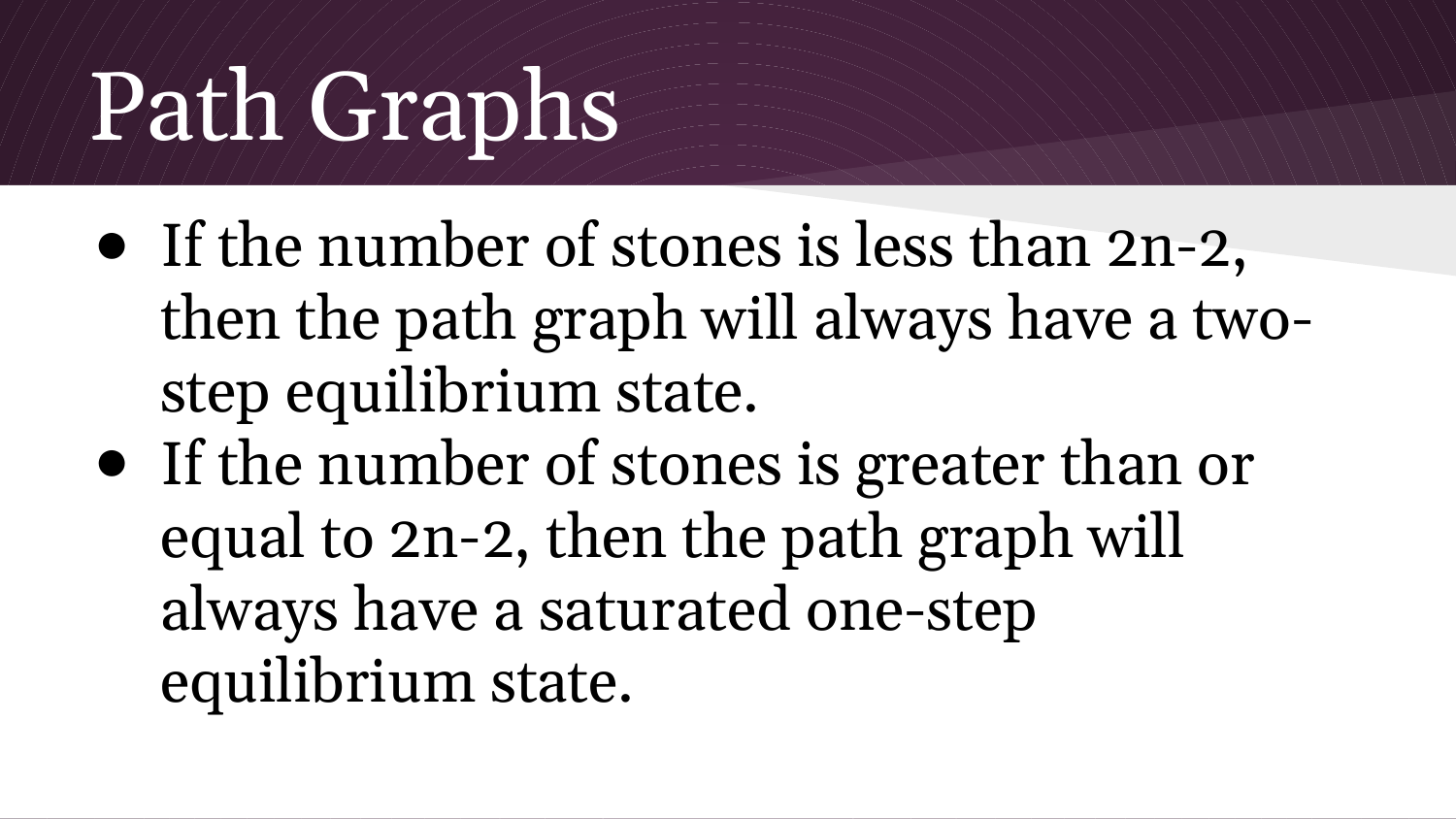

# Path Graphs
If the number of stones is less than 2n-2, then the path graph will always have a two-step equilibrium state.
If the number of stones is greater than or equal to 2n-2, then the path graph will always have a saturated one-step equilibrium state.